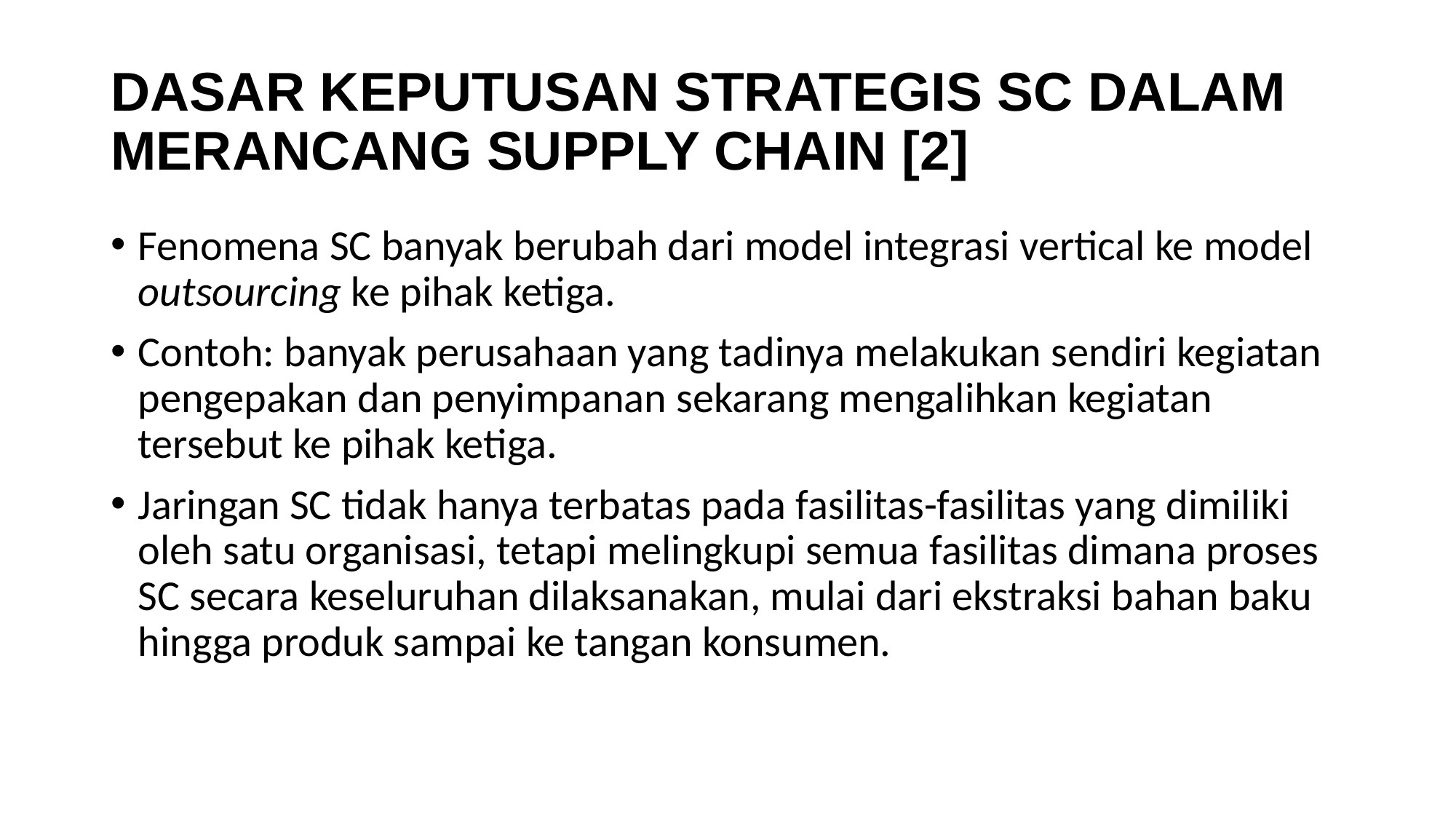

# DASAR KEPUTUSAN STRATEGIS SC DALAM MERANCANG SUPPLY CHAIN [2]
Fenomena SC banyak berubah dari model integrasi vertical ke model outsourcing ke pihak ketiga.
Contoh: banyak perusahaan yang tadinya melakukan sendiri kegiatan pengepakan dan penyimpanan sekarang mengalihkan kegiatan tersebut ke pihak ketiga.
Jaringan SC tidak hanya terbatas pada fasilitas-fasilitas yang dimiliki oleh satu organisasi, tetapi melingkupi semua fasilitas dimana proses SC secara keseluruhan dilaksanakan, mulai dari ekstraksi bahan baku hingga produk sampai ke tangan konsumen.